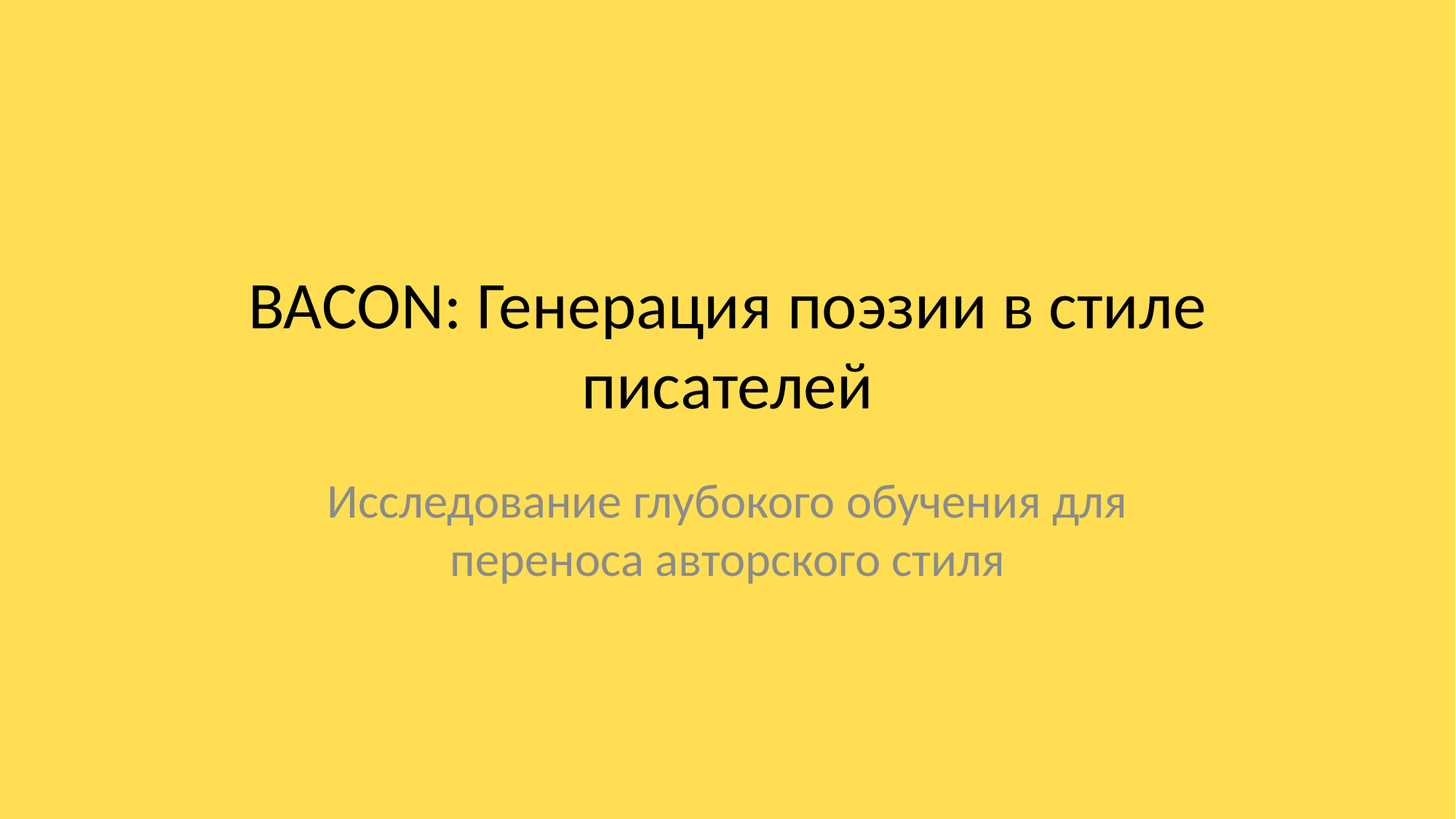

# BACON: Генерация поэзии в стиле писателей
Исследование глубокого обучения для переноса авторского стиля